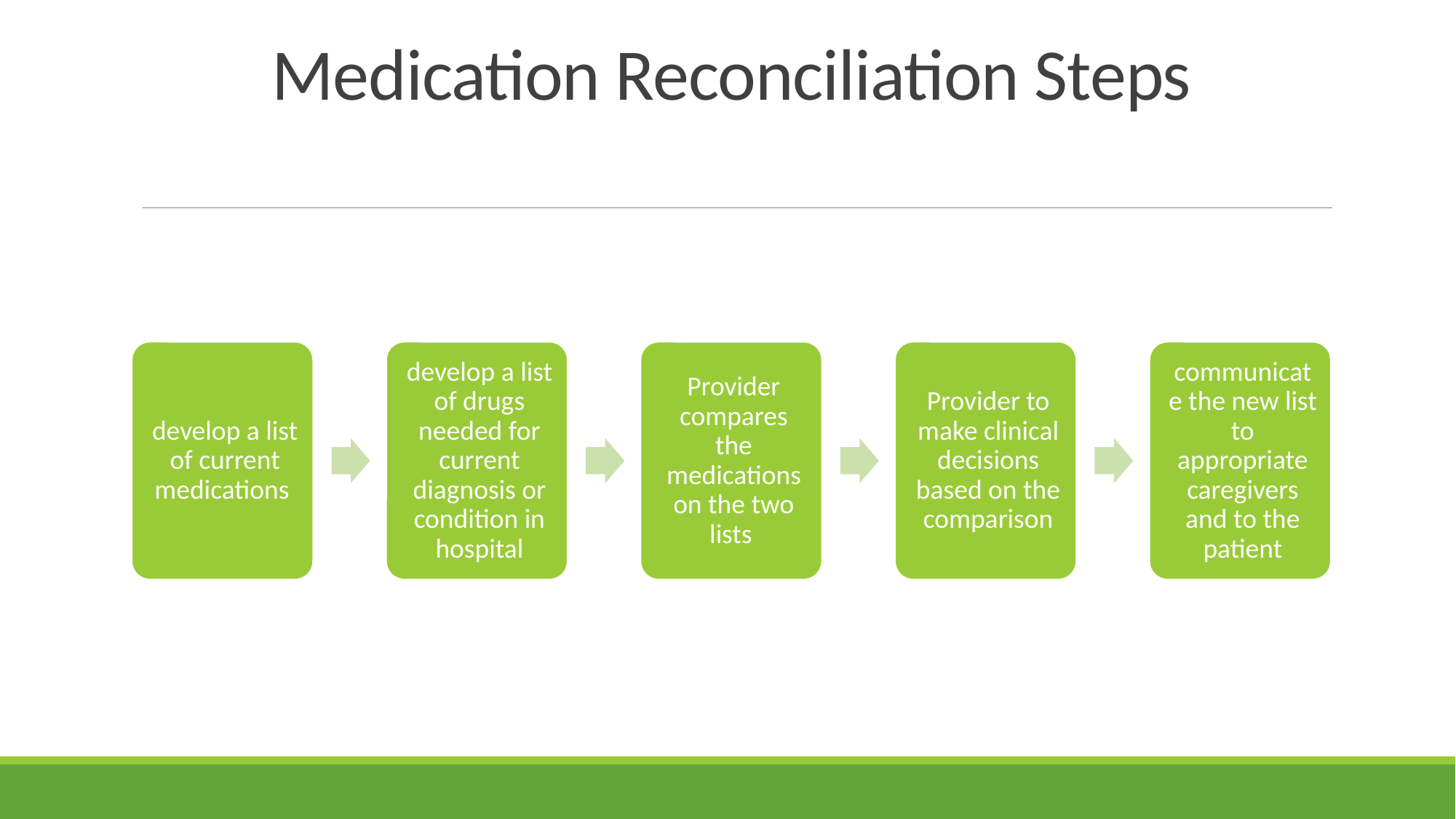

# Medication Reconciliation Steps
develop a list of current medications

develop a list of drugs needed for current diagnosis or condition in hospital

Provider compares the medications on the two lists

Provider to make clinical decisions based on the comparison

communicate the new list to appropriate caregivers and to the patient